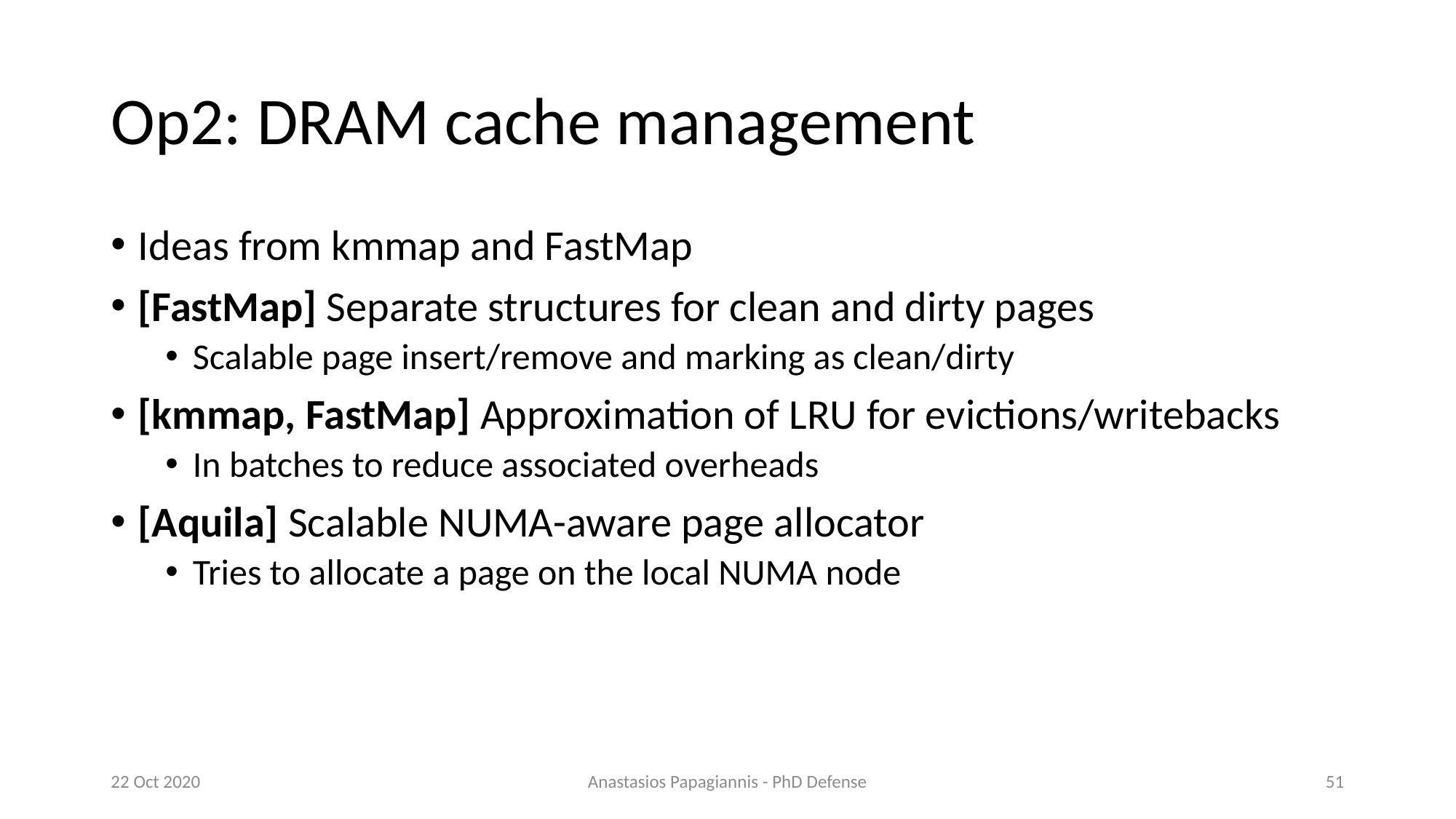

# Op2: DRAM cache management
Ideas from kmmap and FastMap
[FastMap] Separate structures for clean and dirty pages
Scalable page insert/remove and marking as clean/dirty
[kmmap, FastMap] Approximation of LRU for evictions/writebacks
In batches to reduce associated overheads
[Aquila] Scalable NUMA-aware page allocator
Tries to allocate a page on the local NUMA node
22 Oct 2020
Anastasios Papagiannis - PhD Defense
51